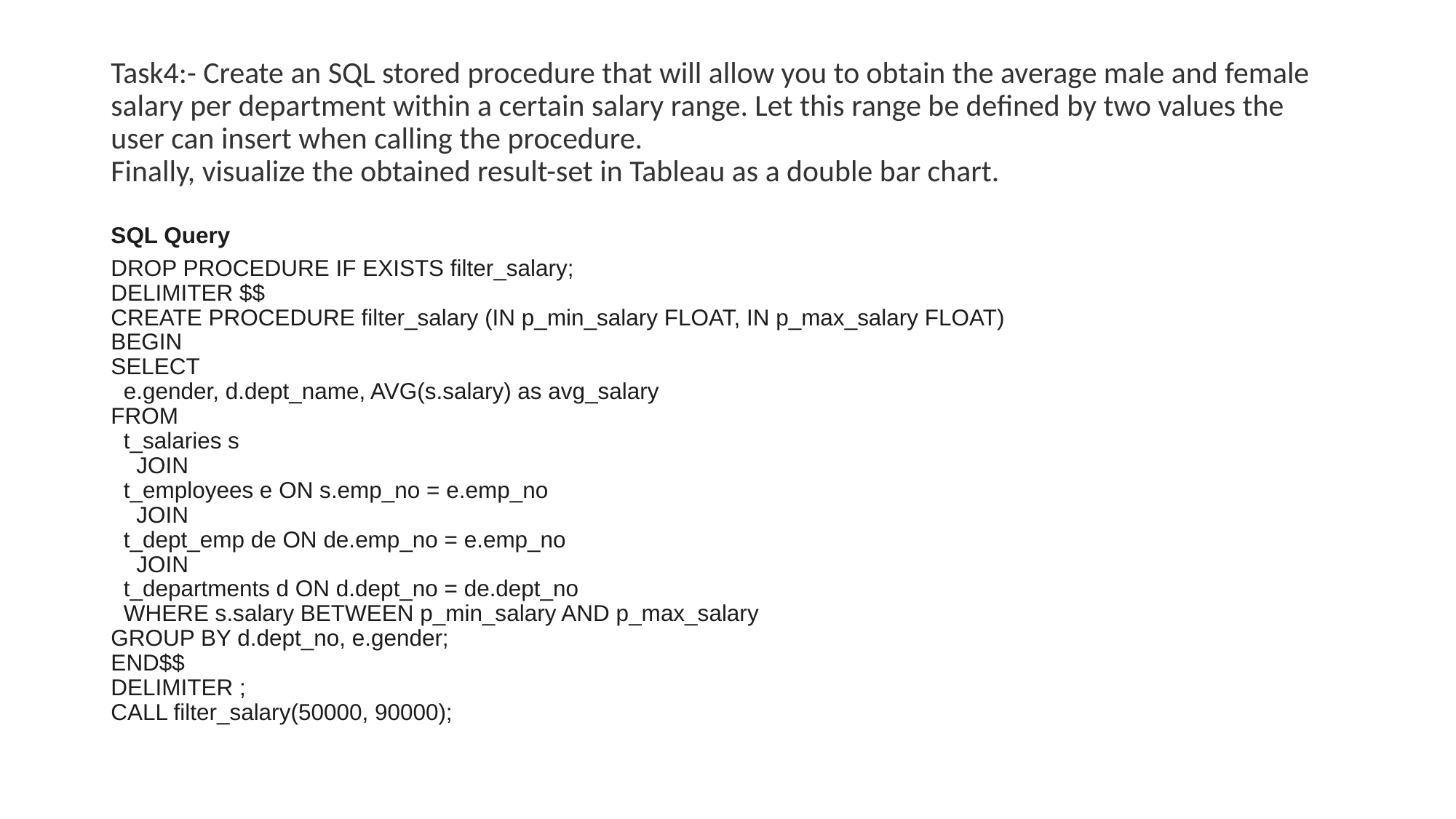

# Task4:- Create an SQL stored procedure that will allow you to obtain the average male and female salary per department within a certain salary range. Let this range be defined by two values the user can insert when calling the procedure. Finally, visualize the obtained result-set in Tableau as a double bar chart.
SQL Query
DROP PROCEDURE IF EXISTS filter_salary;
DELIMITER $$
CREATE PROCEDURE filter_salary (IN p_min_salary FLOAT, IN p_max_salary FLOAT)
BEGIN
SELECT
  e.gender, d.dept_name, AVG(s.salary) as avg_salary
FROM
  t_salaries s
    JOIN
  t_employees e ON s.emp_no = e.emp_no
    JOIN
  t_dept_emp de ON de.emp_no = e.emp_no
    JOIN
  t_departments d ON d.dept_no = de.dept_no
  WHERE s.salary BETWEEN p_min_salary AND p_max_salary
GROUP BY d.dept_no, e.gender;
END$$
DELIMITER ;
CALL filter_salary(50000, 90000);